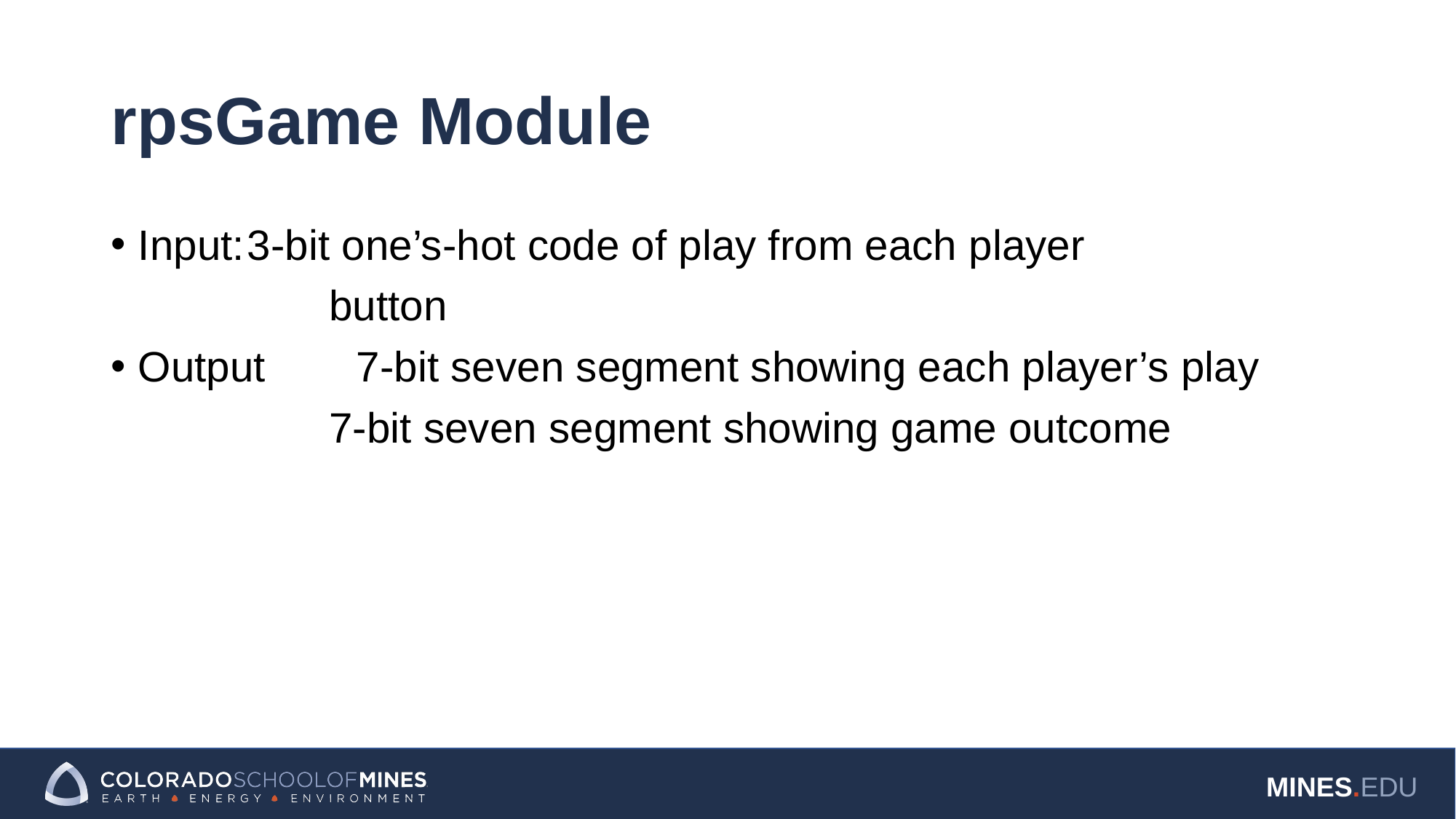

# rpsGame Module
Input:	3-bit one’s-hot code of play from each player
		button
Output	7-bit seven segment showing each player’s play
		7-bit seven segment showing game outcome